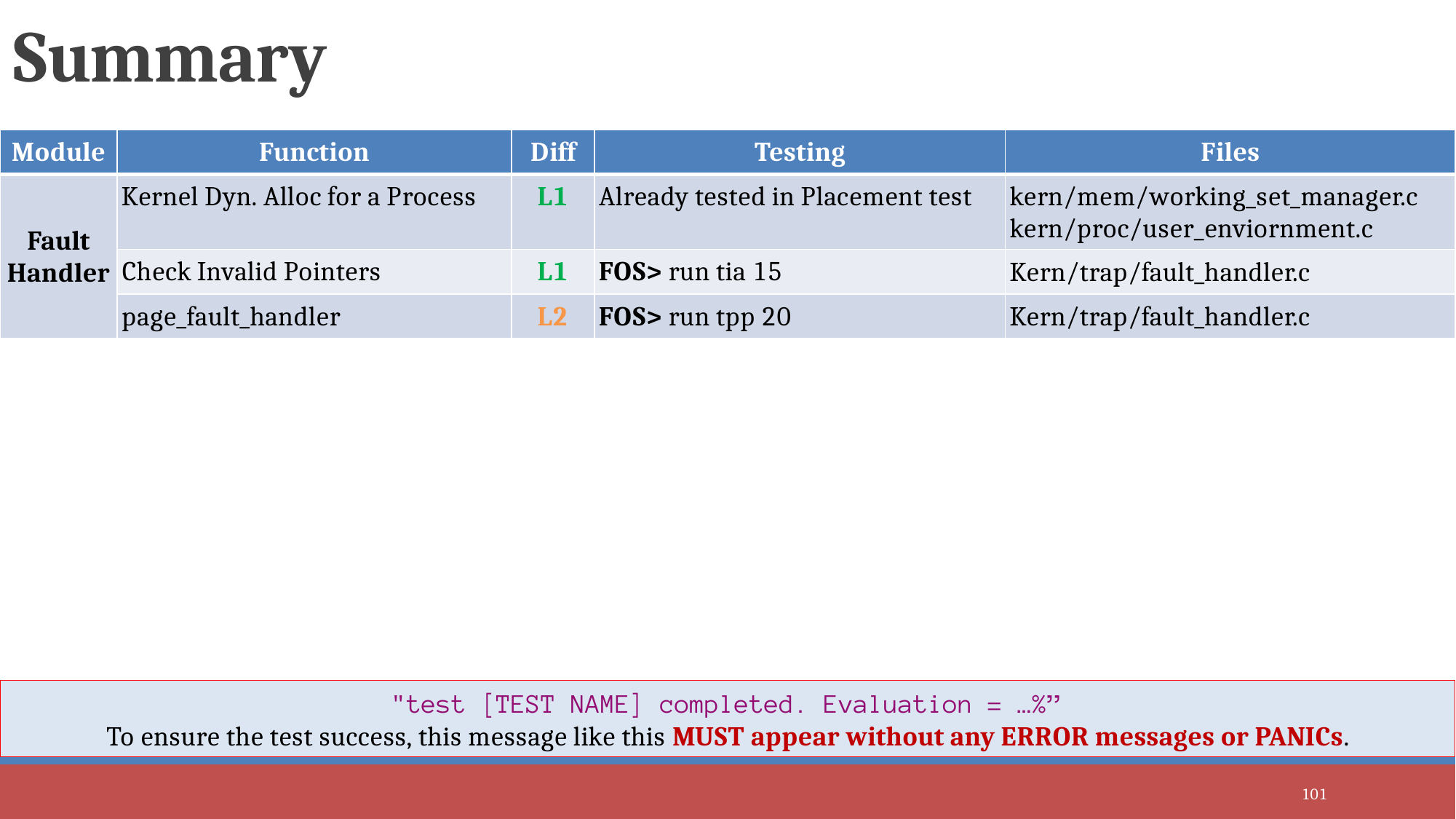

# Summary
| Module | Function | Diff | Testing | Files |
| --- | --- | --- | --- | --- |
| Fault Handler | Kernel Dyn. Alloc for a Process | L1 | Already tested in Placement test | kern/mem/working\_set\_manager.c kern/proc/user\_enviornment.c |
|  | Check Invalid Pointers | L1 | FOS> run tia 15 | Kern/trap/fault\_handler.c |
|  | page\_fault\_handler | L2 | FOS> run tpp 20 | Kern/trap/fault\_handler.c |
"test [TEST NAME] completed. Evaluation = …%”
To ensure the test success, this message like this MUST appear without any ERROR messages or PANICs.
101